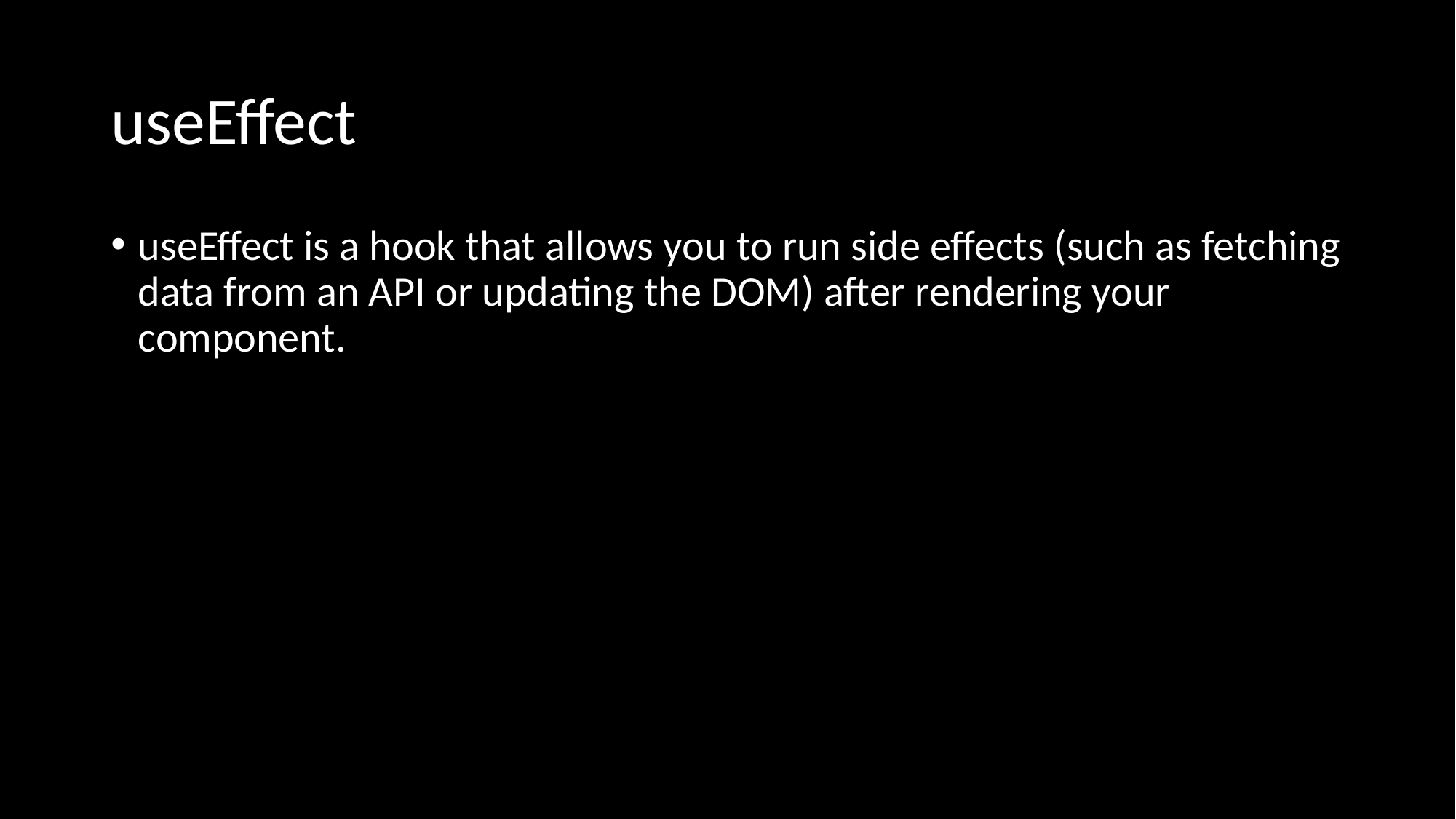

# useEffect
useEffect is a hook that allows you to run side effects (such as fetching data from an API or updating the DOM) after rendering your component.